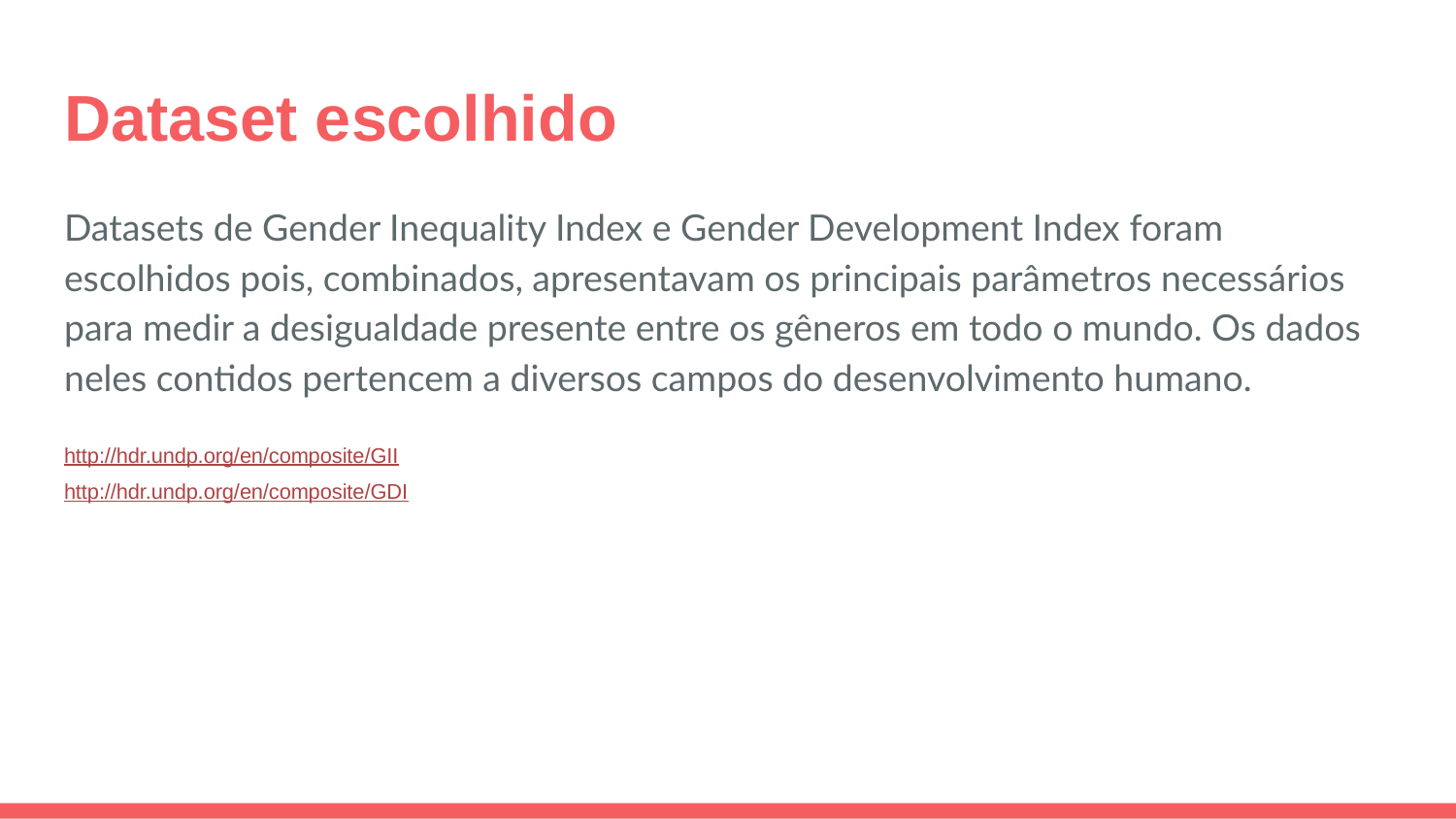

# Dataset escolhido
Datasets de Gender Inequality Index e Gender Development Index foram escolhidos pois, combinados, apresentavam os principais parâmetros necessários para medir a desigualdade presente entre os gêneros em todo o mundo. Os dados neles contidos pertencem a diversos campos do desenvolvimento humano.
http://hdr.undp.org/en/composite/GII
http://hdr.undp.org/en/composite/GDI